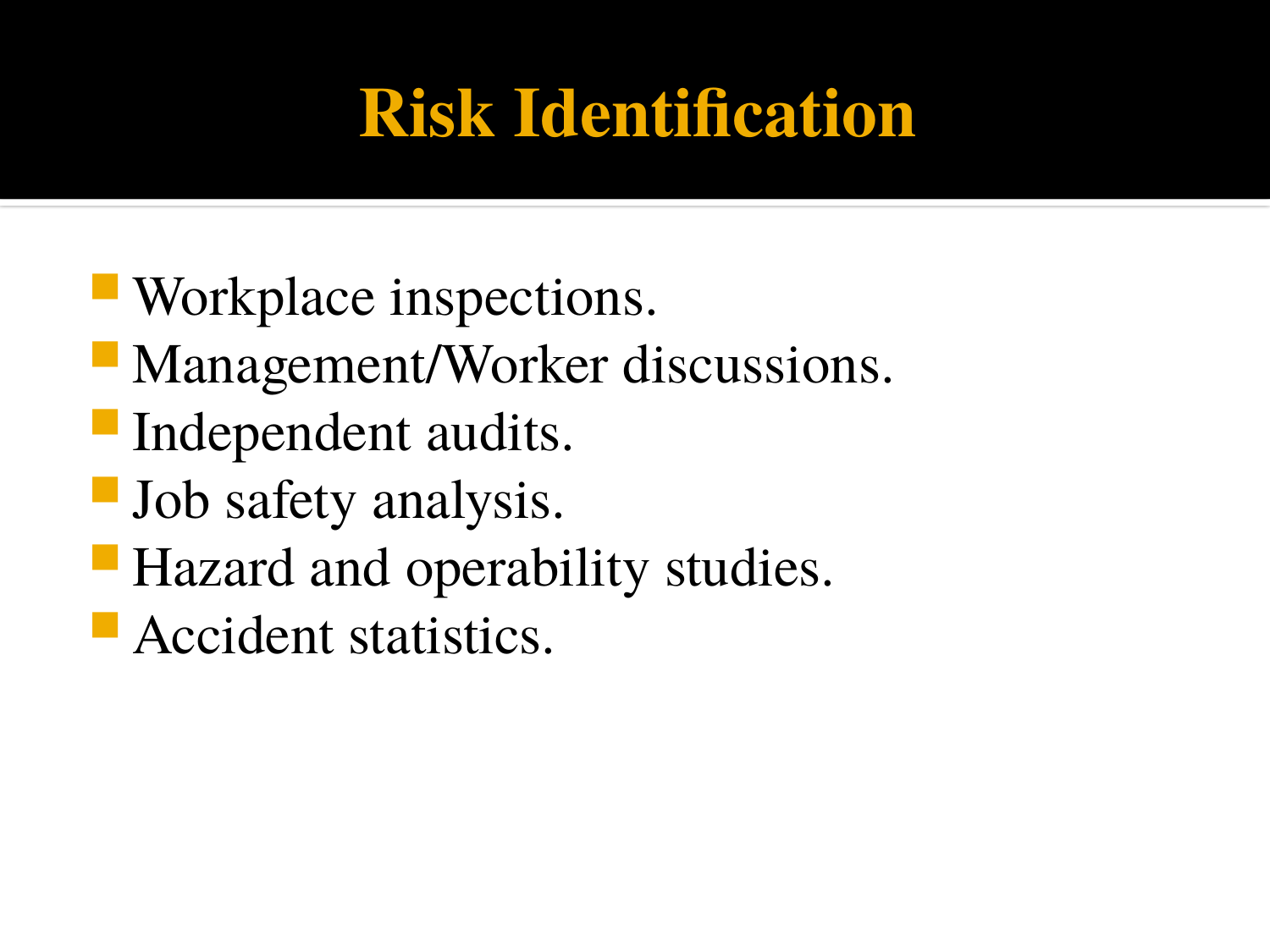

# Risk Identification
Workplace inspections.
Management/Worker discussions.
Independent audits.
Job safety analysis.
Hazard and operability studies.
Accident statistics.